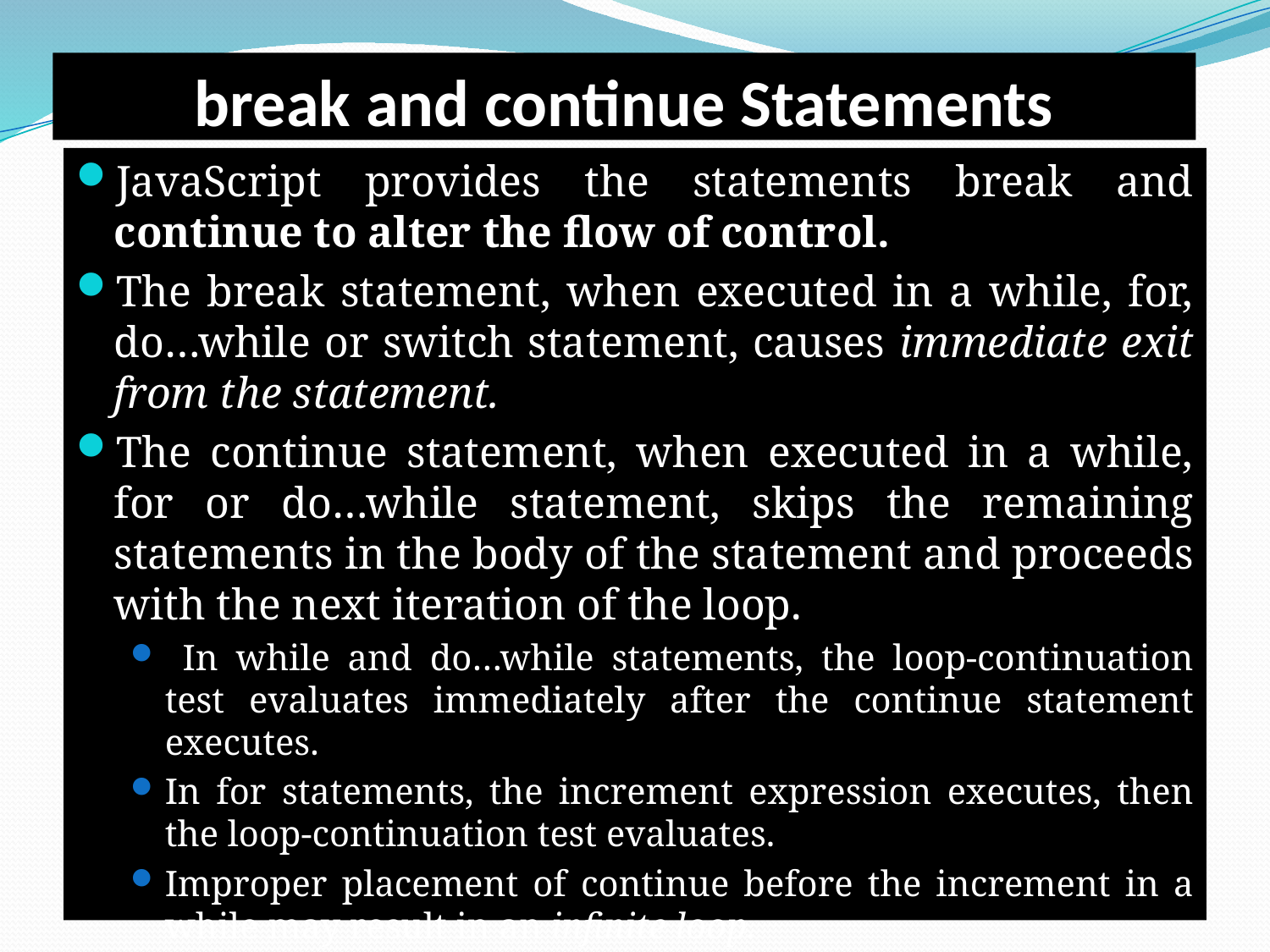

# break and continue Statements
JavaScript provides the statements break and continue to alter the flow of control.
The break statement, when executed in a while, for, do…while or switch statement, causes immediate exit from the statement.
The continue statement, when executed in a while, for or do…while statement, skips the remaining statements in the body of the statement and proceeds with the next iteration of the loop.
 In while and do…while statements, the loop-continuation test evaluates immediately after the continue statement executes.
In for statements, the increment expression executes, then the loop-continuation test evaluates.
Improper placement of continue before the increment in a while may result in an infinite loop.